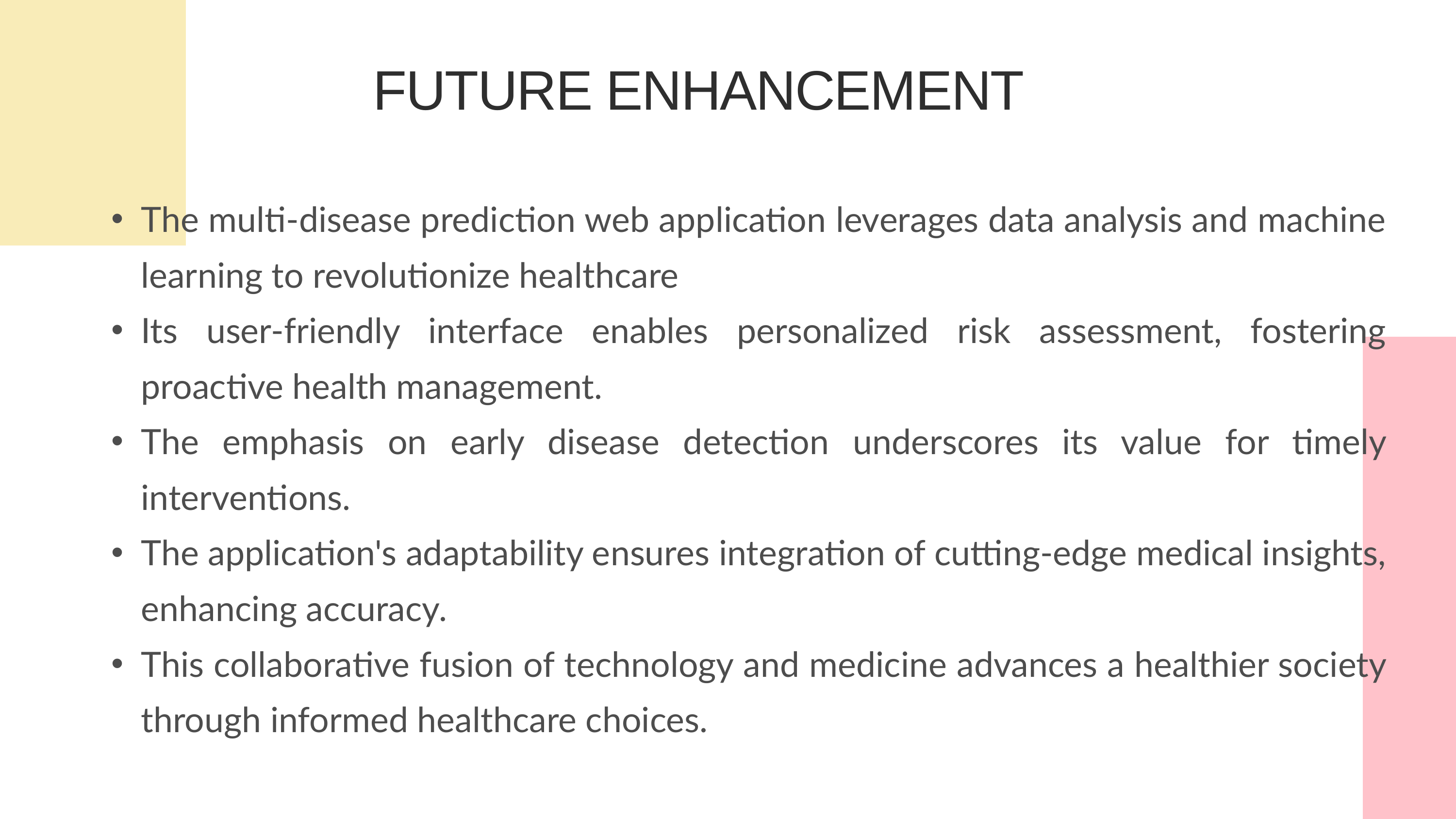

FUTURE ENHANCEMENT
The multi-disease prediction web application leverages data analysis and machine learning to revolutionize healthcare
Its user-friendly interface enables personalized risk assessment, fostering proactive health management.
The emphasis on early disease detection underscores its value for timely interventions.
The application's adaptability ensures integration of cutting-edge medical insights, enhancing accuracy.
This collaborative fusion of technology and medicine advances a healthier society through informed healthcare choices.